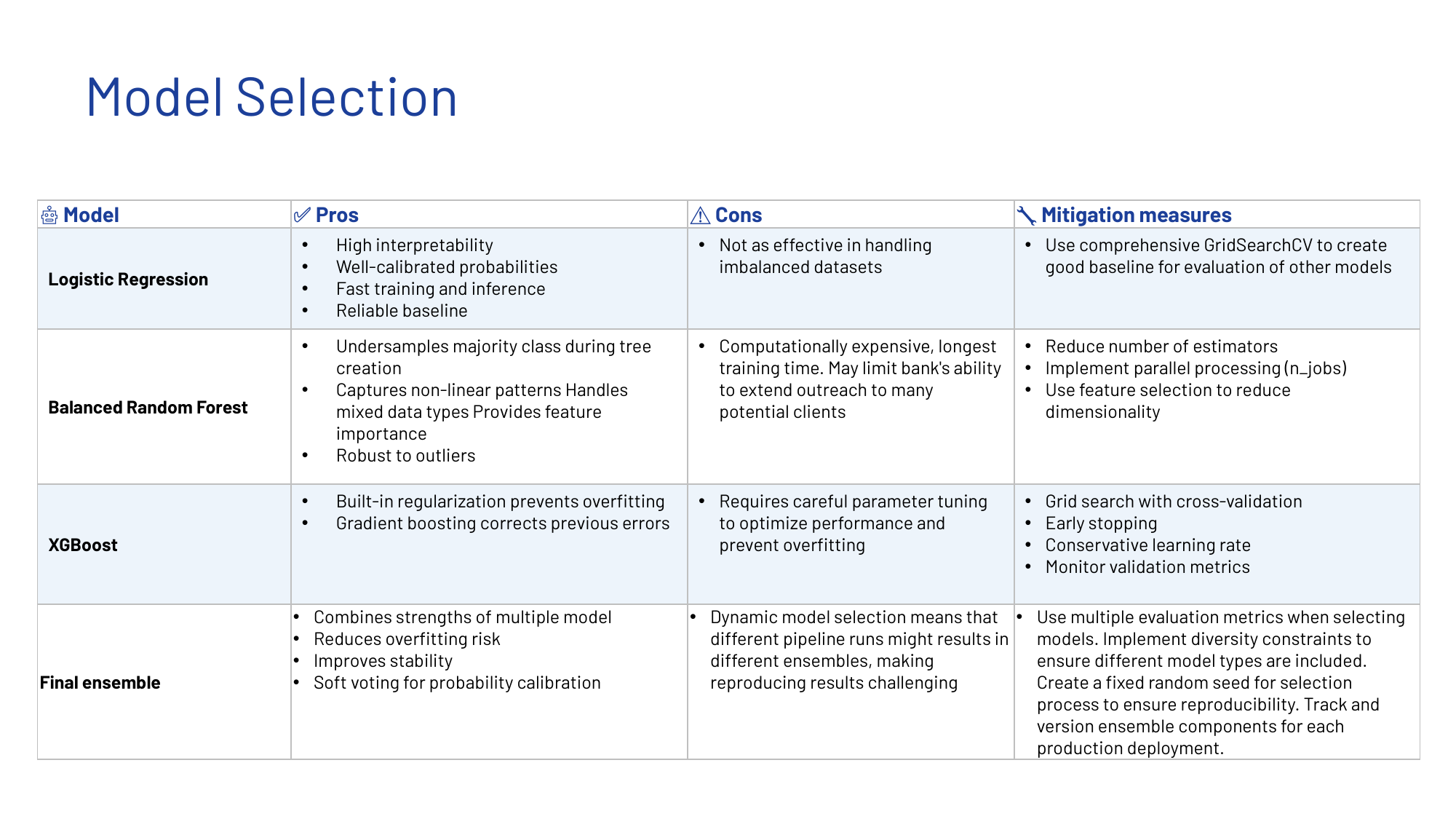

Model Selection

| 🤖 Model | ✅ Pros | ⚠️ Cons | 🔧 Mitigation measures |
| --- | --- | --- | --- |
| Logistic Regression | High interpretability Well-calibrated probabilities Fast training and inference Reliable baseline | Not as effective in handling imbalanced datasets | Use comprehensive GridSearchCV to create good baseline for evaluation of other models |
| Balanced Random Forest | Undersamples majority class during tree creation Captures non-linear patterns Handles mixed data types Provides feature importance Robust to outliers | Computationally expensive, longest training time. May limit bank's ability to extend outreach to many potential clients | Reduce number of estimators Implement parallel processing (n\_jobs) Use feature selection to reduce dimensionality |
| XGBoost | Built-in regularization prevents overfitting Gradient boosting corrects previous errors | Requires careful parameter tuning to optimize performance and prevent overfitting | Grid search with cross-validation Early stopping Conservative learning rate Monitor validation metrics |
| Final ensemble | Combines strengths of multiple model Reduces overfitting risk Improves stability Soft voting for probability calibration | Dynamic model selection means that different pipeline runs might results in different ensembles, making reproducing results challenging | Use multiple evaluation metrics when selecting models. Implement diversity constraints to ensure different model types are included. Create a fixed random seed for selection process to ensure reproducibility. Track and version ensemble components for each production deployment. |